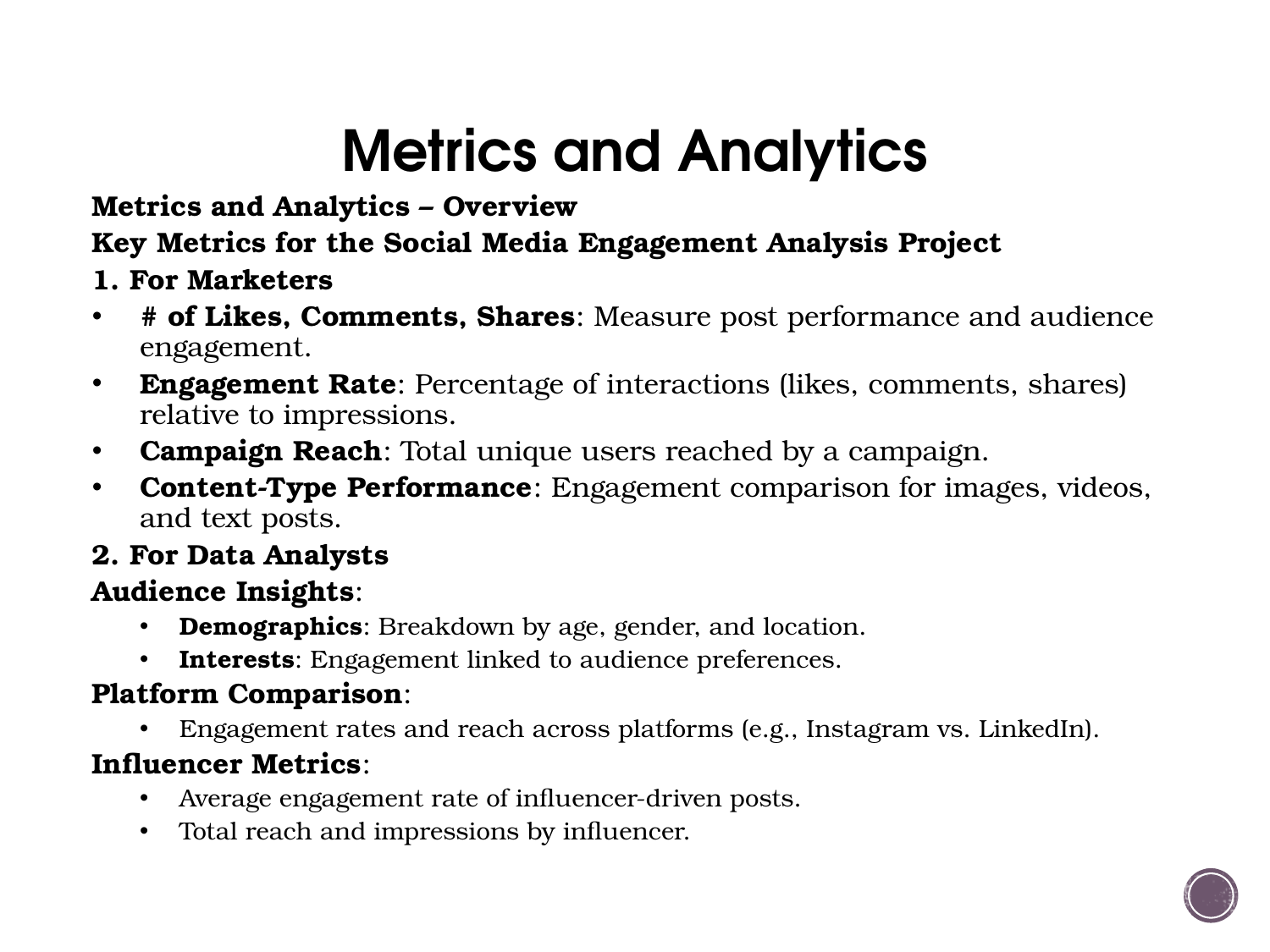

# Metrics and Analytics
Metrics and Analytics – Overview
Key Metrics for the Social Media Engagement Analysis Project
1. For Marketers
# of Likes, Comments, Shares: Measure post performance and audience engagement.
Engagement Rate: Percentage of interactions (likes, comments, shares) relative to impressions.
Campaign Reach: Total unique users reached by a campaign.
Content-Type Performance: Engagement comparison for images, videos, and text posts.
2. For Data Analysts
Audience Insights:
Demographics: Breakdown by age, gender, and location.
Interests: Engagement linked to audience preferences.
Platform Comparison:
Engagement rates and reach across platforms (e.g., Instagram vs. LinkedIn).
Influencer Metrics:
Average engagement rate of influencer-driven posts.
Total reach and impressions by influencer.